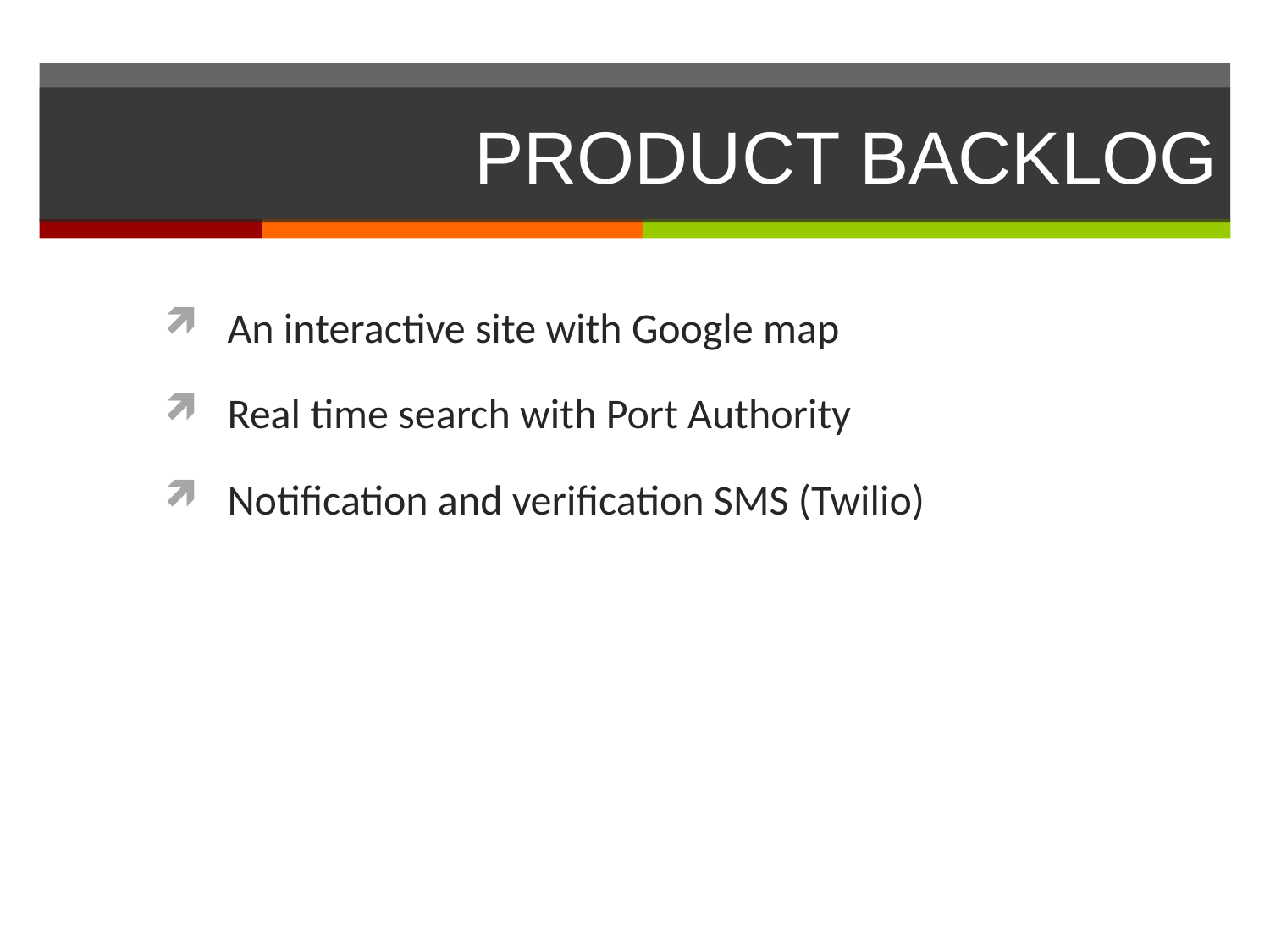

# PRODUCT BACKLOG
An interactive site with Google map
Real time search with Port Authority
Notification and verification SMS (Twilio)